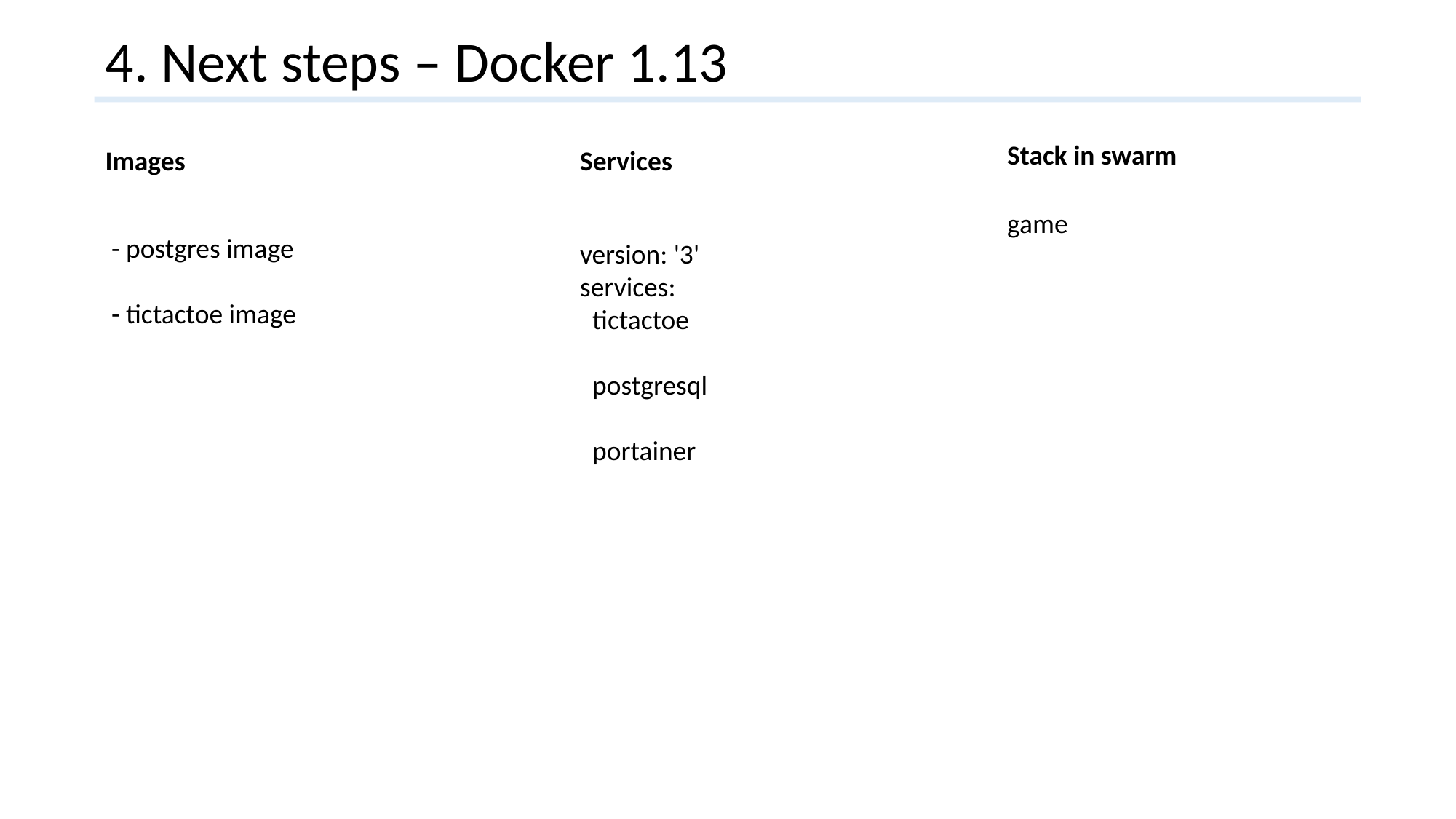

# 4. Next steps – Docker 1.13
Stack in swarm
Images
Services

 - postgres image

 - tictactoe image

version: '3'
services:
  tictactoe

  postgresql

  portainer
game